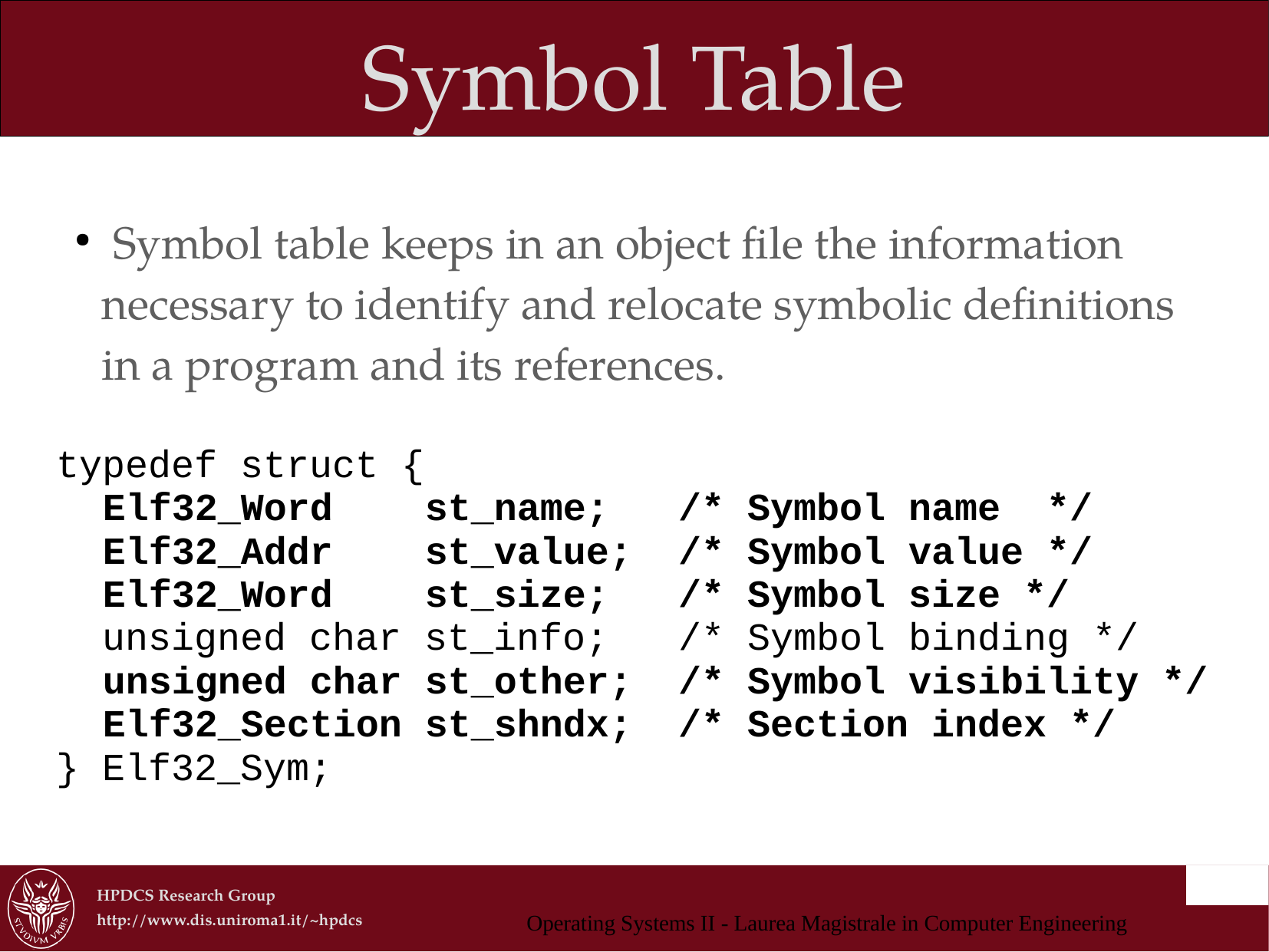

Symbol Table
 Symbol table keeps in an object file the information necessary to identify and relocate symbolic definitions in a program and its references.
typedef struct {
  Elf32_Word    st_name;   /* Symbol name  */
  Elf32_Addr    st_value;  /* Symbol value */
  Elf32_Word    st_size;   /* Symbol size */
  unsigned char st_info;   /* Symbol binding */
  unsigned char st_other;  /* Symbol visibility */
  Elf32_Section st_shndx;  /* Section index */
} Elf32_Sym;

Operating Systems II - Laurea Magistrale in Computer Engineering